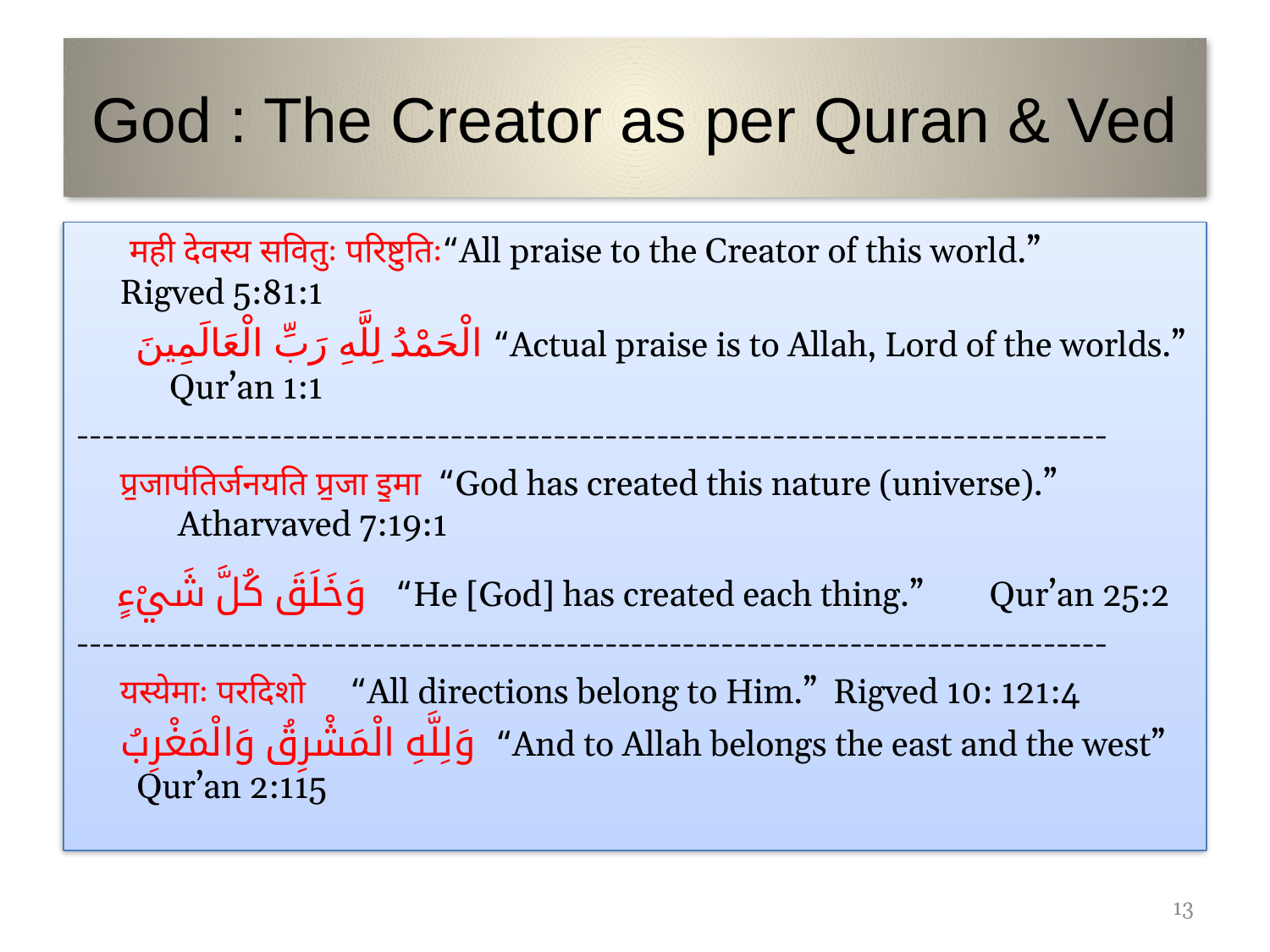

# God : The Creator as per Quran & Ved
      मही देवस्य सवितुः परिष्टुतिः“All praise to the Creator of this world.”							Rigved 5:81:1
      الْحَمْدُ لِلَّهِ رَبِّ الْعَالَمِينَ “Actual praise is to Allah, Lord of the worlds.”							      Qur’an 1:1
--------------------------------------------------------------------------------
	प्र॒जाप॑तिर्जनयति प्र॒जा इ॒मा  “God has created this nature (universe).”          						       Atharvaved 7:19:1

    وَخَلَقَ كُلَّ شَيْءٍ   “He [God] has created each thing.”        Qur’an 25:2
--------------------------------------------------------------------------------
	यस्येमाः परदिशो     “All directions belong to Him.”  Rigved 10: 121:4
     وَلِلَّهِ الْمَشْرِقُ وَالْمَغْرِبُ  “And to Allah belongs the east and the west” 							  Qur’an 2:115

13